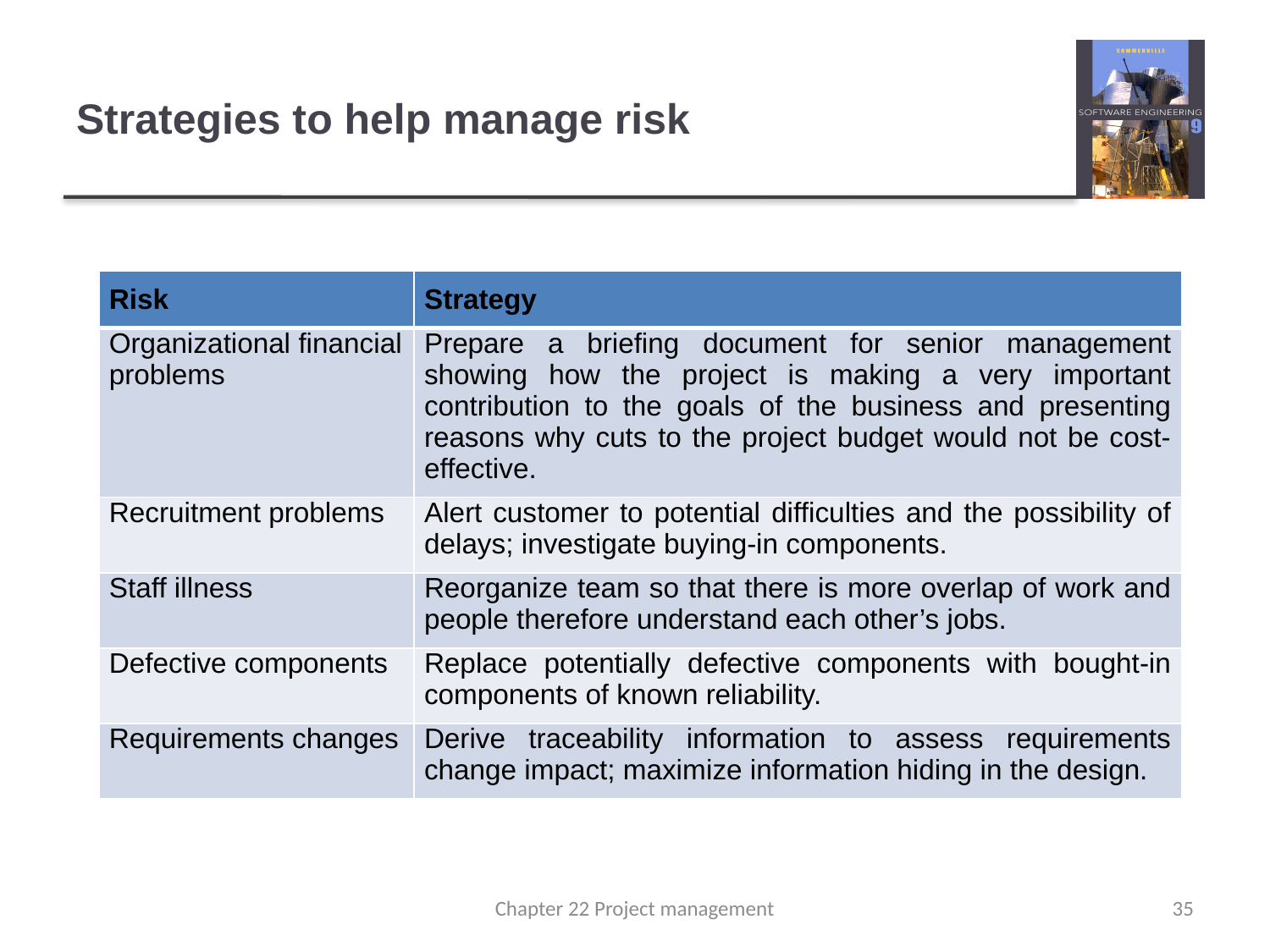

# Strategies to help manage risk
| Risk | Strategy |
| --- | --- |
| Organizational financial problems | Prepare a briefing document for senior management showing how the project is making a very important contribution to the goals of the business and presenting reasons why cuts to the project budget would not be cost-effective. |
| Recruitment problems | Alert customer to potential difficulties and the possibility of delays; investigate buying-in components. |
| Staff illness | Reorganize team so that there is more overlap of work and people therefore understand each other’s jobs. |
| Defective components | Replace potentially defective components with bought-in components of known reliability. |
| Requirements changes | Derive traceability information to assess requirements change impact; maximize information hiding in the design. |
Chapter 22 Project management
35